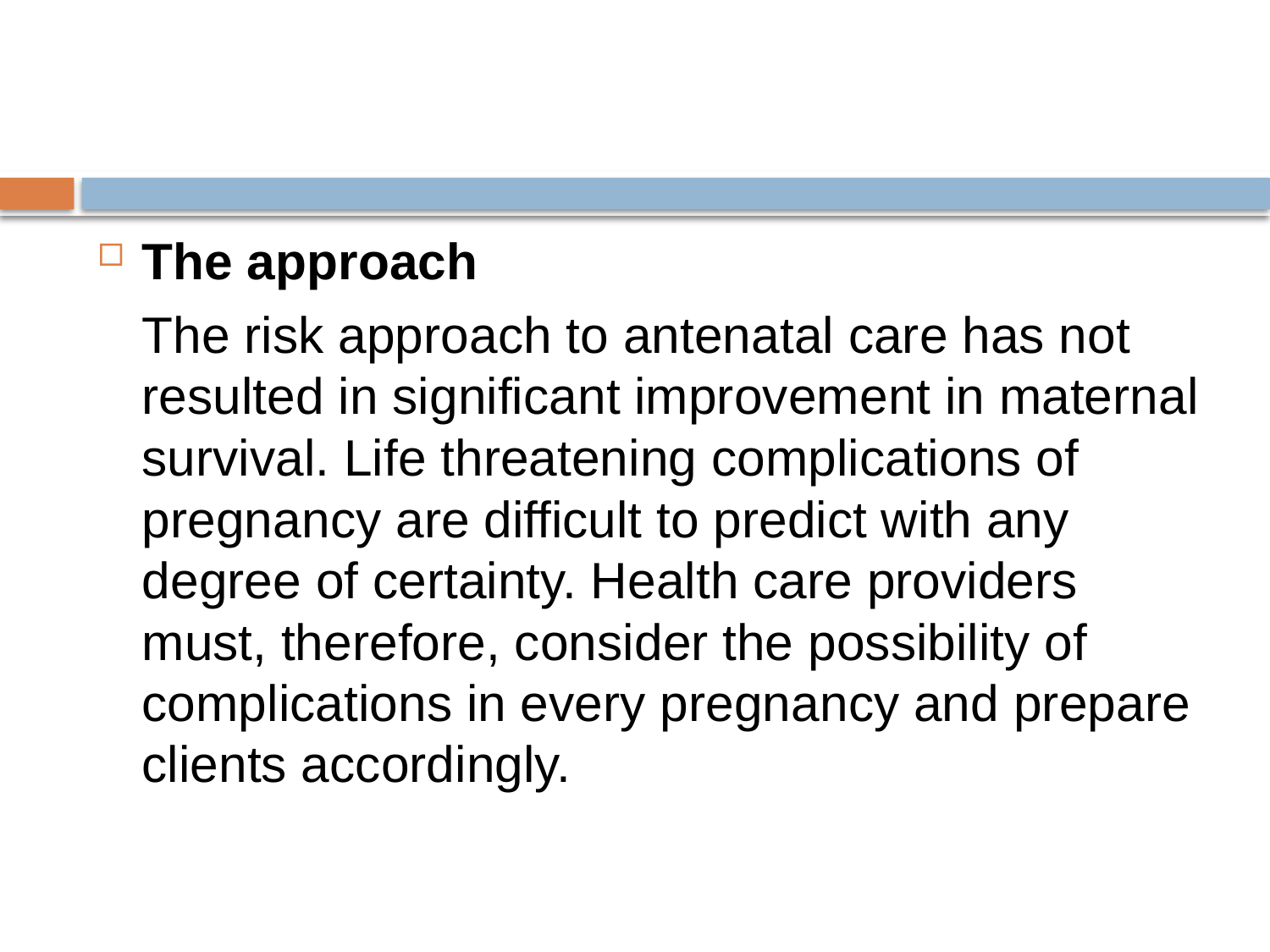

#
The approach
 	The risk approach to antenatal care has not resulted in significant improvement in maternal survival. Life threatening complications of pregnancy are difficult to predict with any degree of certainty. Health care providers must, therefore, consider the possibility of complications in every pregnancy and prepare clients accordingly.